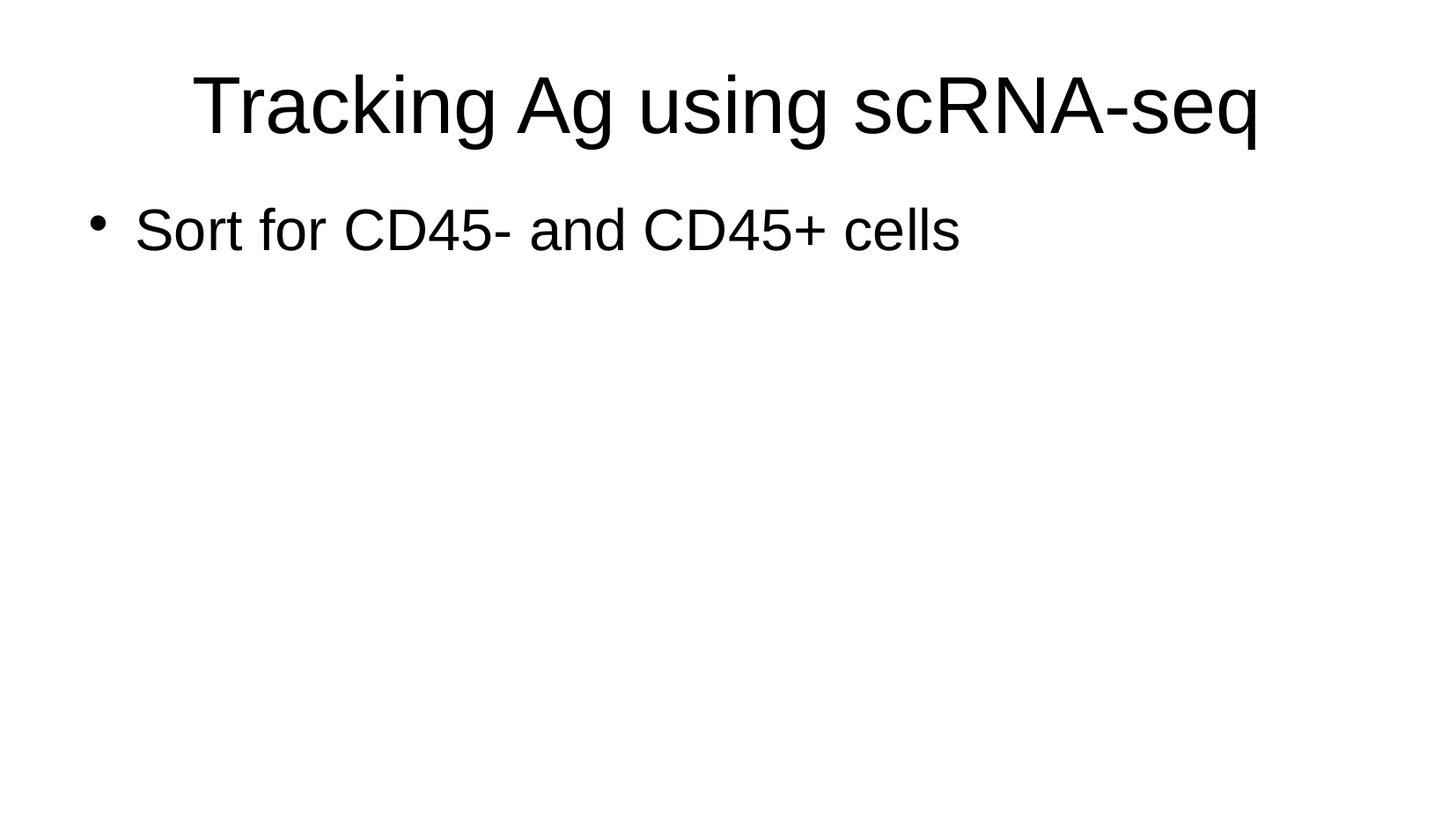

# Tracking Ag using scRNA-seq
Sort for CD45- and CD45+ cells